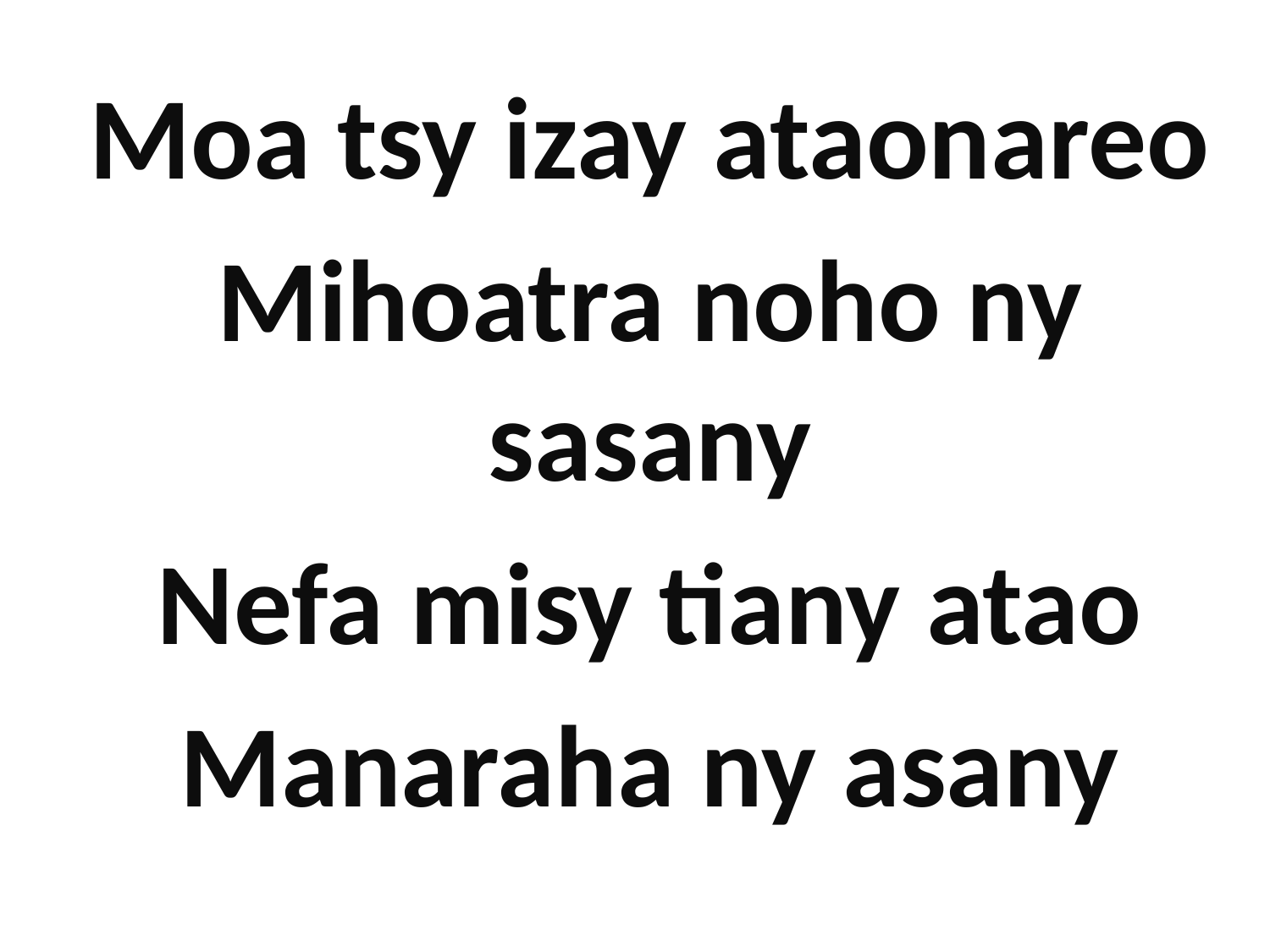

Moa tsy izay ataonareo
Mihoatra noho ny sasany
Nefa misy tiany atao
Manaraha ny asany